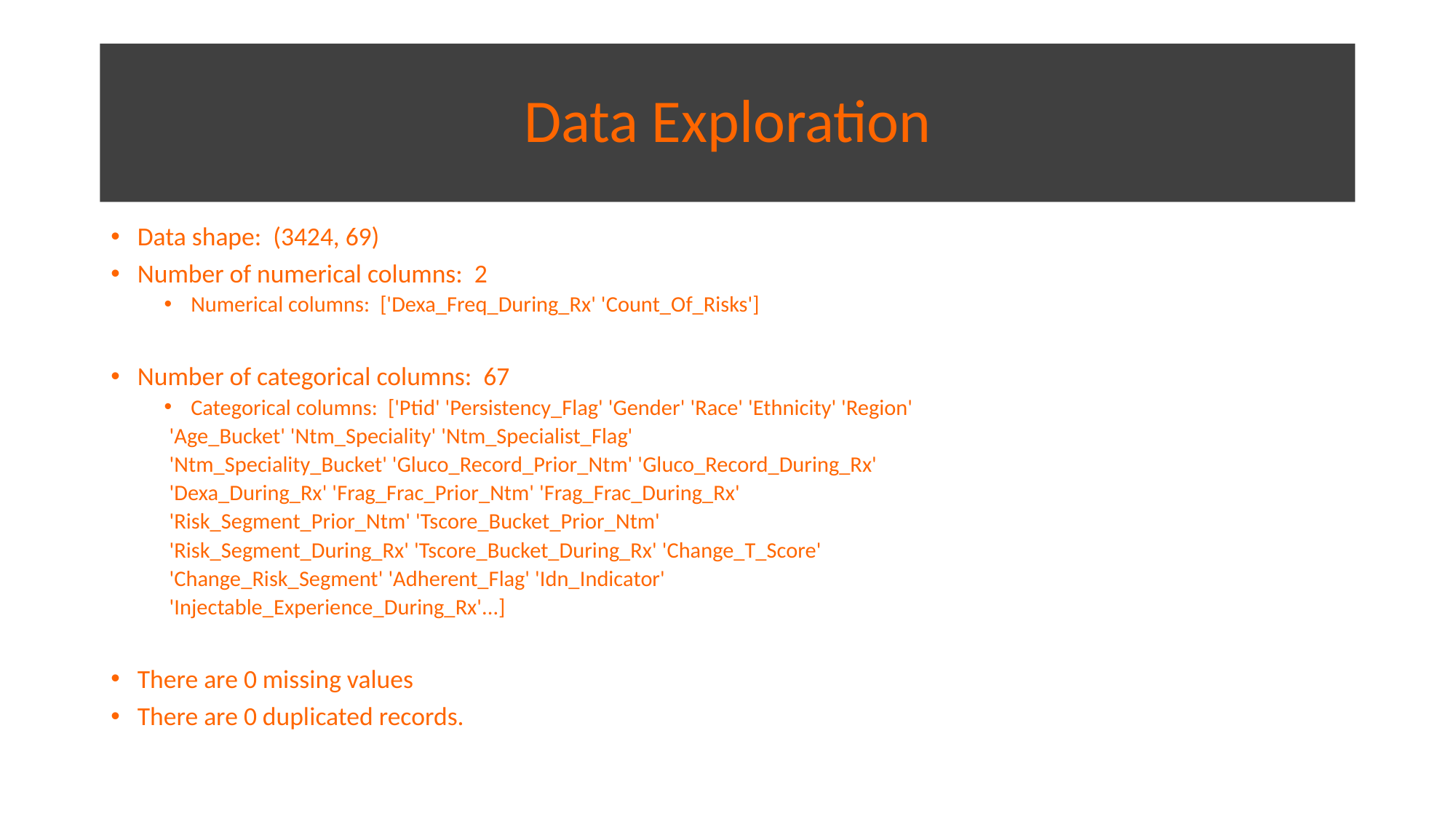

# Data Exploration
Data shape:  (3424, 69)
Number of numerical columns:  2
Numerical columns:  ['Dexa_Freq_During_Rx' 'Count_Of_Risks']

Number of categorical columns:  67
Categorical columns:  ['Ptid' 'Persistency_Flag' 'Gender' 'Race' 'Ethnicity' 'Region'
 'Age_Bucket' 'Ntm_Speciality' 'Ntm_Specialist_Flag'
 'Ntm_Speciality_Bucket' 'Gluco_Record_Prior_Ntm' 'Gluco_Record_During_Rx'
 'Dexa_During_Rx' 'Frag_Frac_Prior_Ntm' 'Frag_Frac_During_Rx'
 'Risk_Segment_Prior_Ntm' 'Tscore_Bucket_Prior_Ntm'
 'Risk_Segment_During_Rx' 'Tscore_Bucket_During_Rx' 'Change_T_Score'
 'Change_Risk_Segment' 'Adherent_Flag' 'Idn_Indicator'
 'Injectable_Experience_During_Rx'...]

There are 0 missing values
There are 0 duplicated records.